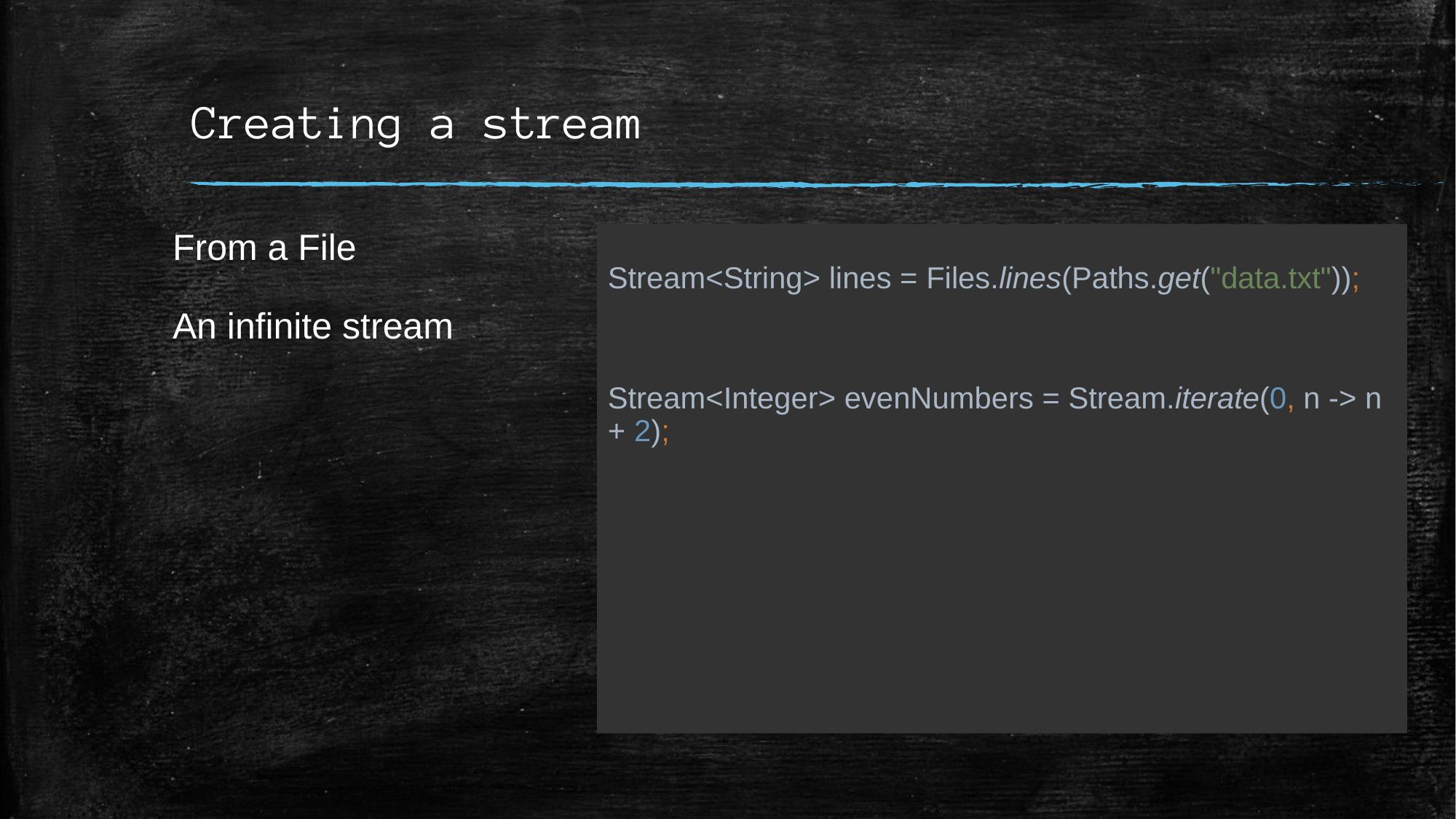

# Creating a stream

From a File

An infinite stream
Stream<String> lines = Files.lines(Paths.get("data.txt"));

Stream<Integer> evenNumbers = Stream.iterate(0, n -> n + 2);